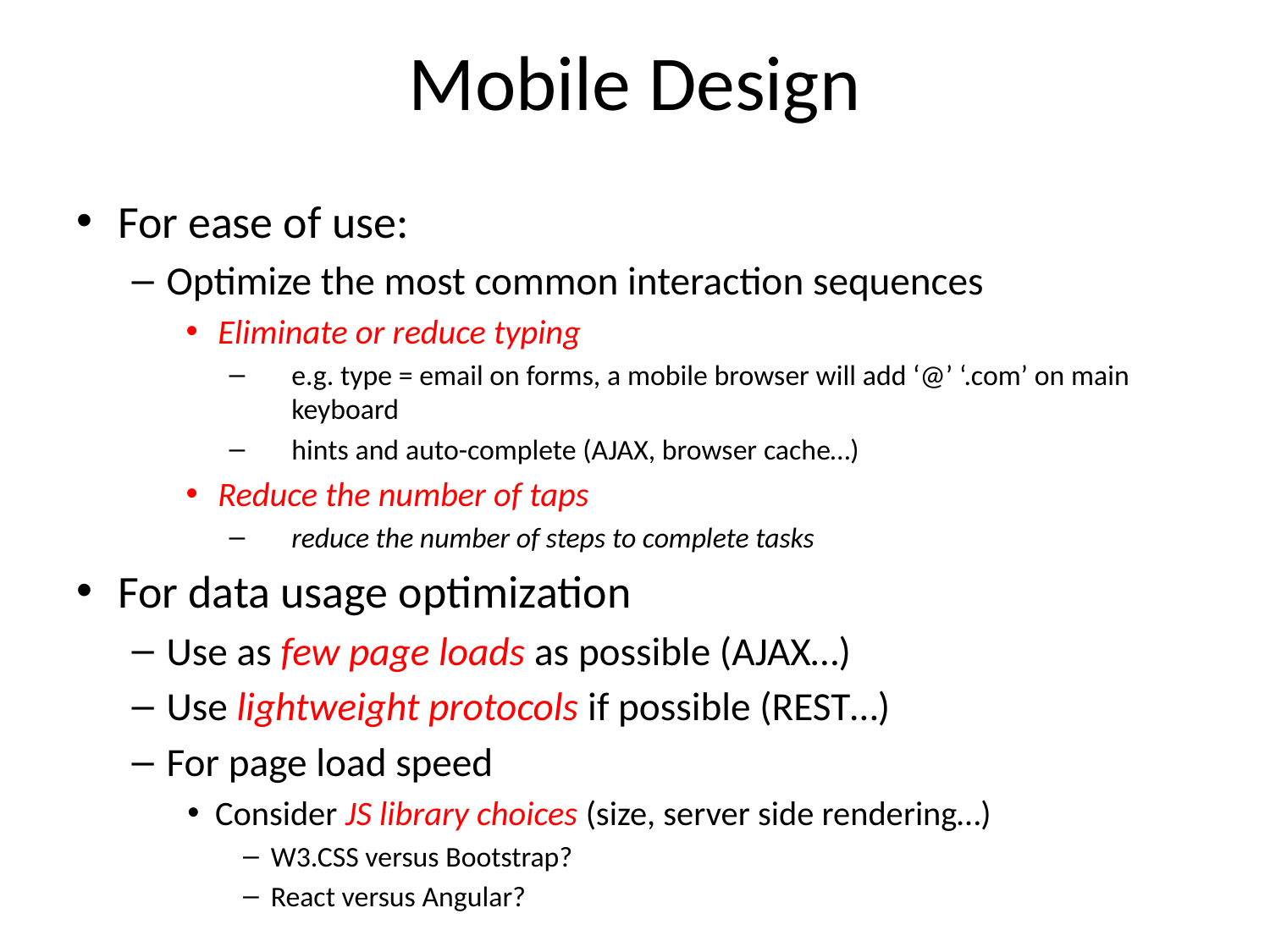

# Mobile Design
For ease of use:
Optimize the most common interaction sequences
Eliminate or reduce typing
e.g. type = email on forms, a mobile browser will add ‘@’ ‘.com’ on main keyboard
hints and auto-complete (AJAX, browser cache…)
Reduce the number of taps
reduce the number of steps to complete tasks
For data usage optimization
Use as few page loads as possible (AJAX…)
Use lightweight protocols if possible (REST…)
For page load speed
Consider JS library choices (size, server side rendering…)
W3.CSS versus Bootstrap?
React versus Angular?